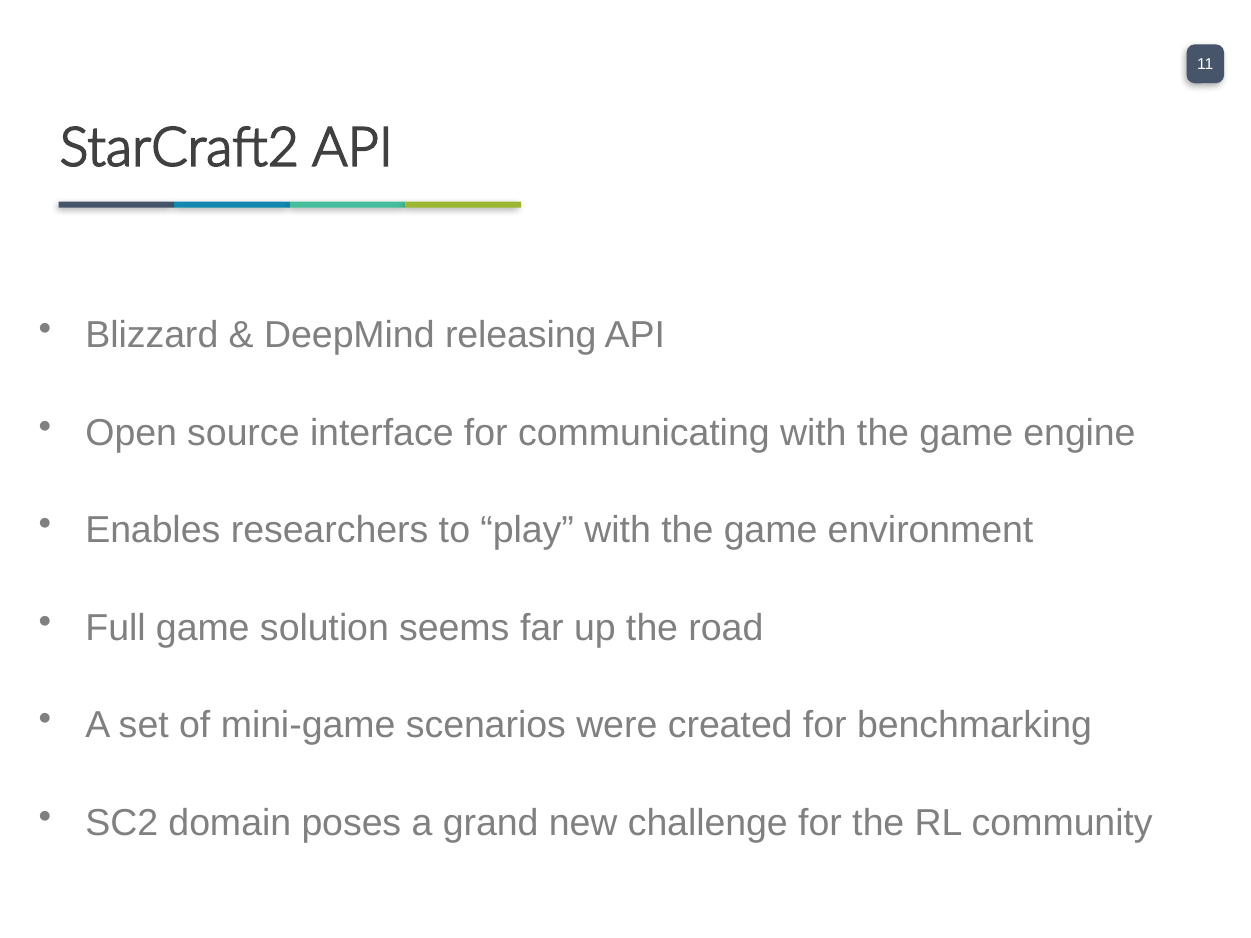

StarCraft2 API
Blizzard & DeepMind releasing API
Open source interface for communicating with the game engine
Enables researchers to “play” with the game environment
Full game solution seems far up the road
A set of mini-game scenarios were created for benchmarking
SC2 domain poses a grand new challenge for the RL community